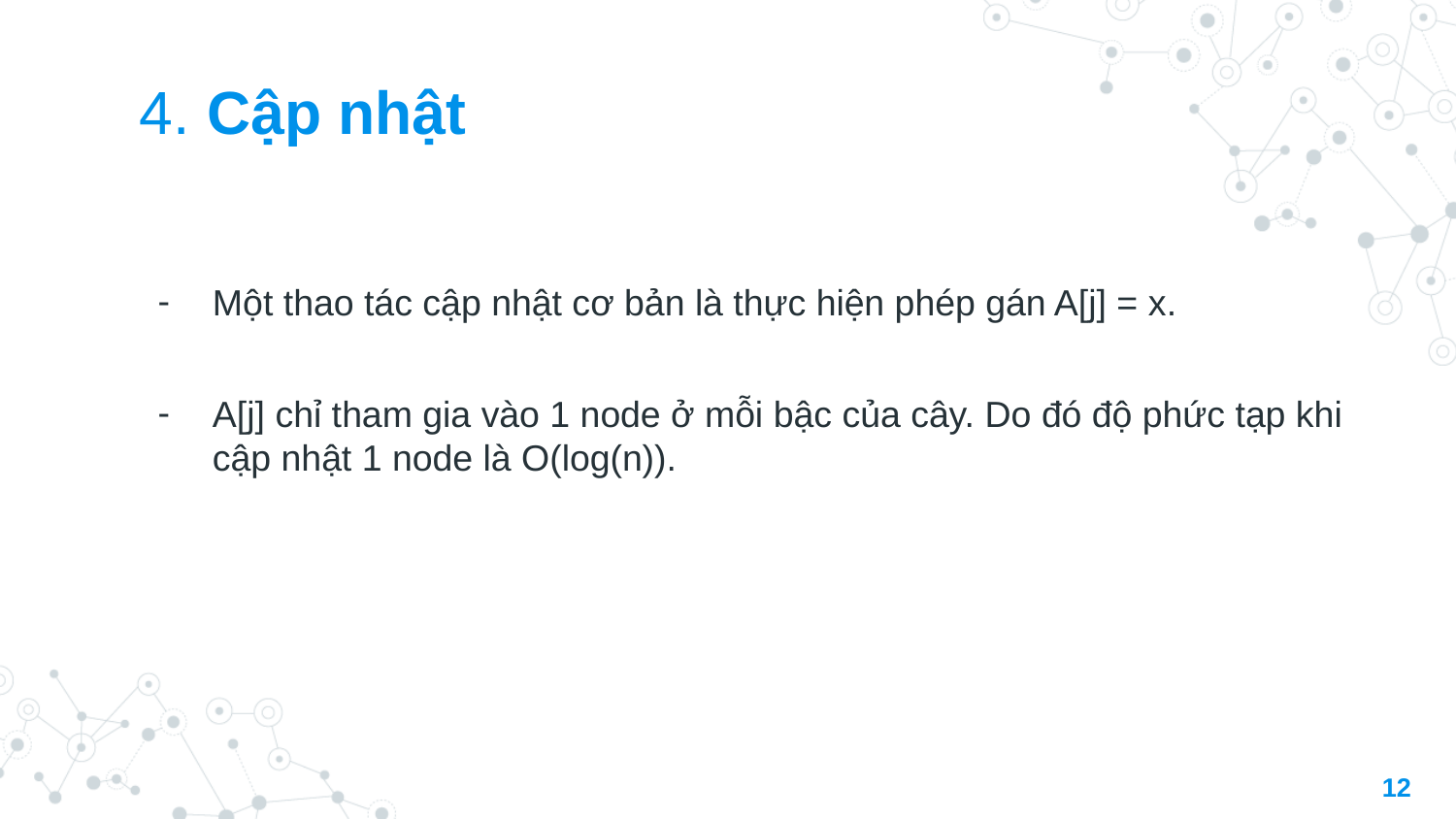

# 4. Cập nhật
Một thao tác cập nhật cơ bản là thực hiện phép gán A[j] = x.

A[j] chỉ tham gia vào 1 node ở mỗi bậc của cây. Do đó độ phức tạp khi cập nhật 1 node là O(log(n)).

12